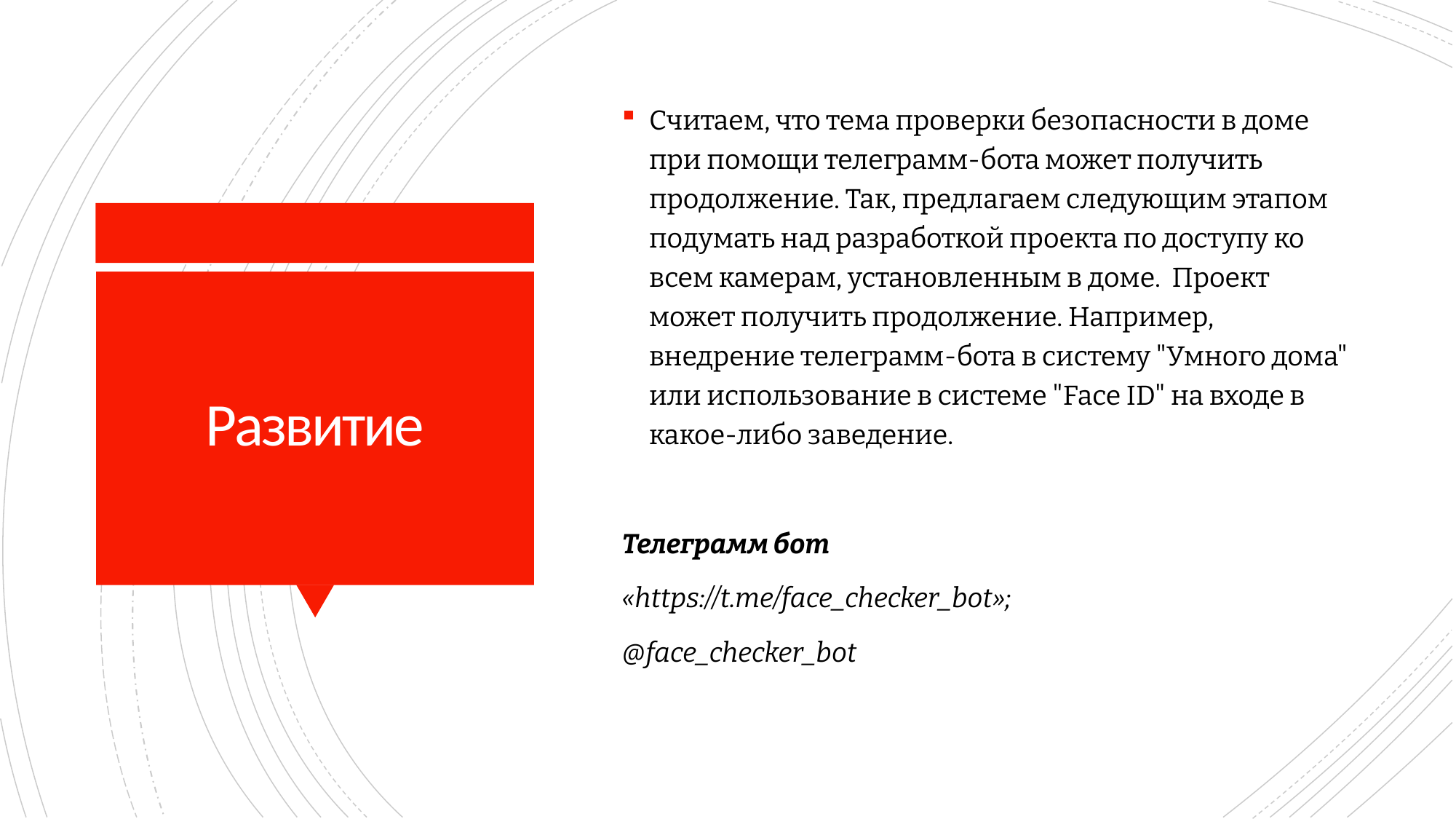

Считаем, что тема проверки безопасности в доме при помощи телеграмм-бота может получить продолжение. Так, предлагаем следующим этапом подумать над разработкой проекта по доступу ко всем камерам, установленным в доме.  Проект может получить продолжение. Например,  внедрение телеграмм-бота в систему "Умного дома" или использование в системе "Face ID" на входе в какое-либо заведение.

Телеграмм бот
«https://t.me/face_checker_bot»;
@face_checker_bot

# Развитие